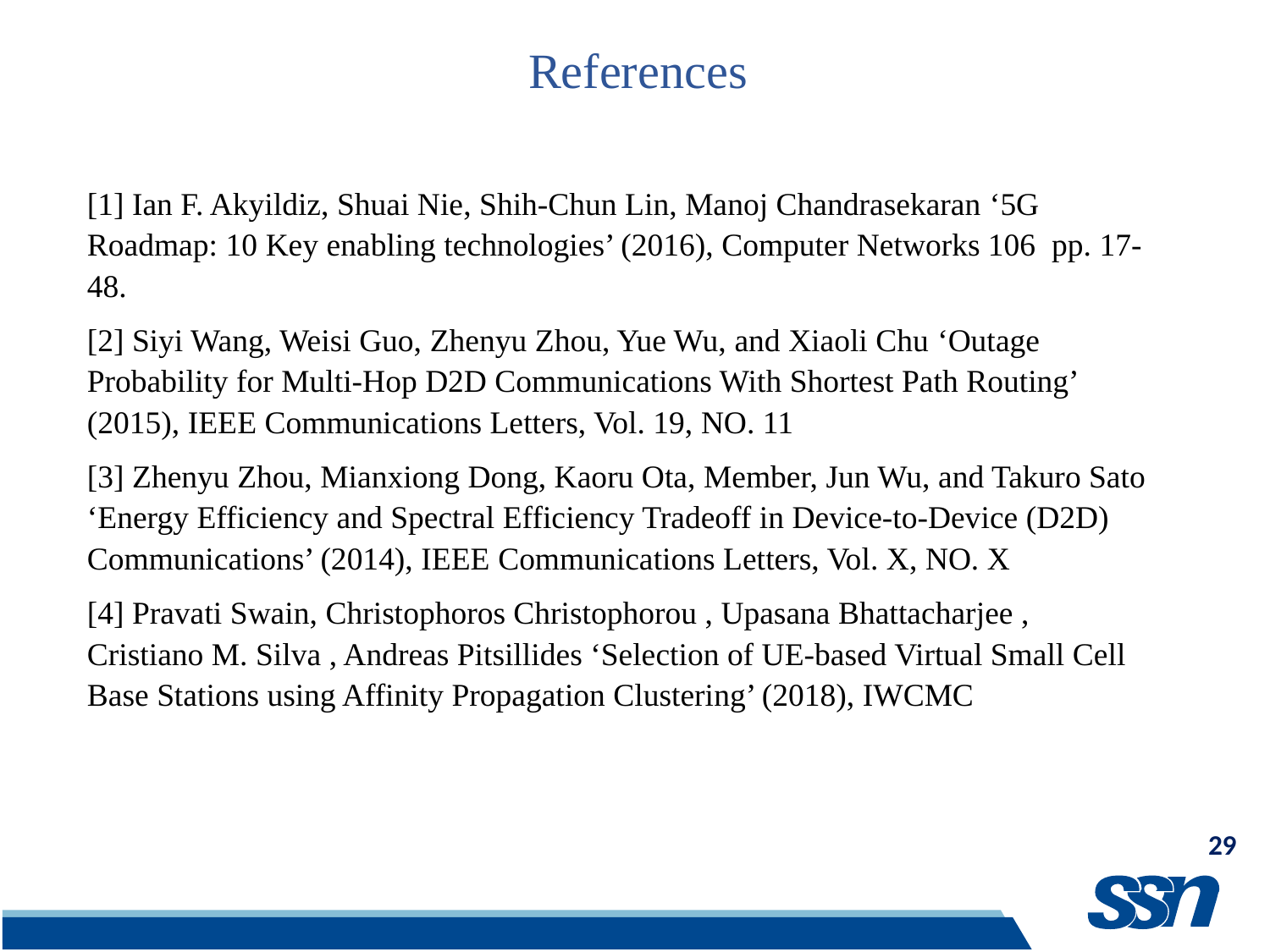

References
[1] Ian F. Akyildiz, Shuai Nie, Shih-Chun Lin, Manoj Chandrasekaran ‘5G Roadmap: 10 Key enabling technologies’ (2016), Computer Networks 106  pp. 17-48.
[2] Siyi Wang, Weisi Guo, Zhenyu Zhou, Yue Wu, and Xiaoli Chu ‘Outage Probability for Multi-Hop D2D Communications With Shortest Path Routing’ (2015), IEEE Communications Letters, Vol. 19, NO. 11
[3] Zhenyu Zhou, Mianxiong Dong, Kaoru Ota, Member, Jun Wu, and Takuro Sato ‘Energy Efficiency and Spectral Efficiency Tradeoff in Device-to-Device (D2D) Communications’ (2014), IEEE Communications Letters, Vol. X, NO. X
[4] Pravati Swain, Christophoros Christophorou , Upasana Bhattacharjee , Cristiano M. Silva , Andreas Pitsillides ‘Selection of UE-based Virtual Small Cell Base Stations using Affinity Propagation Clustering’ (2018), IWCMC